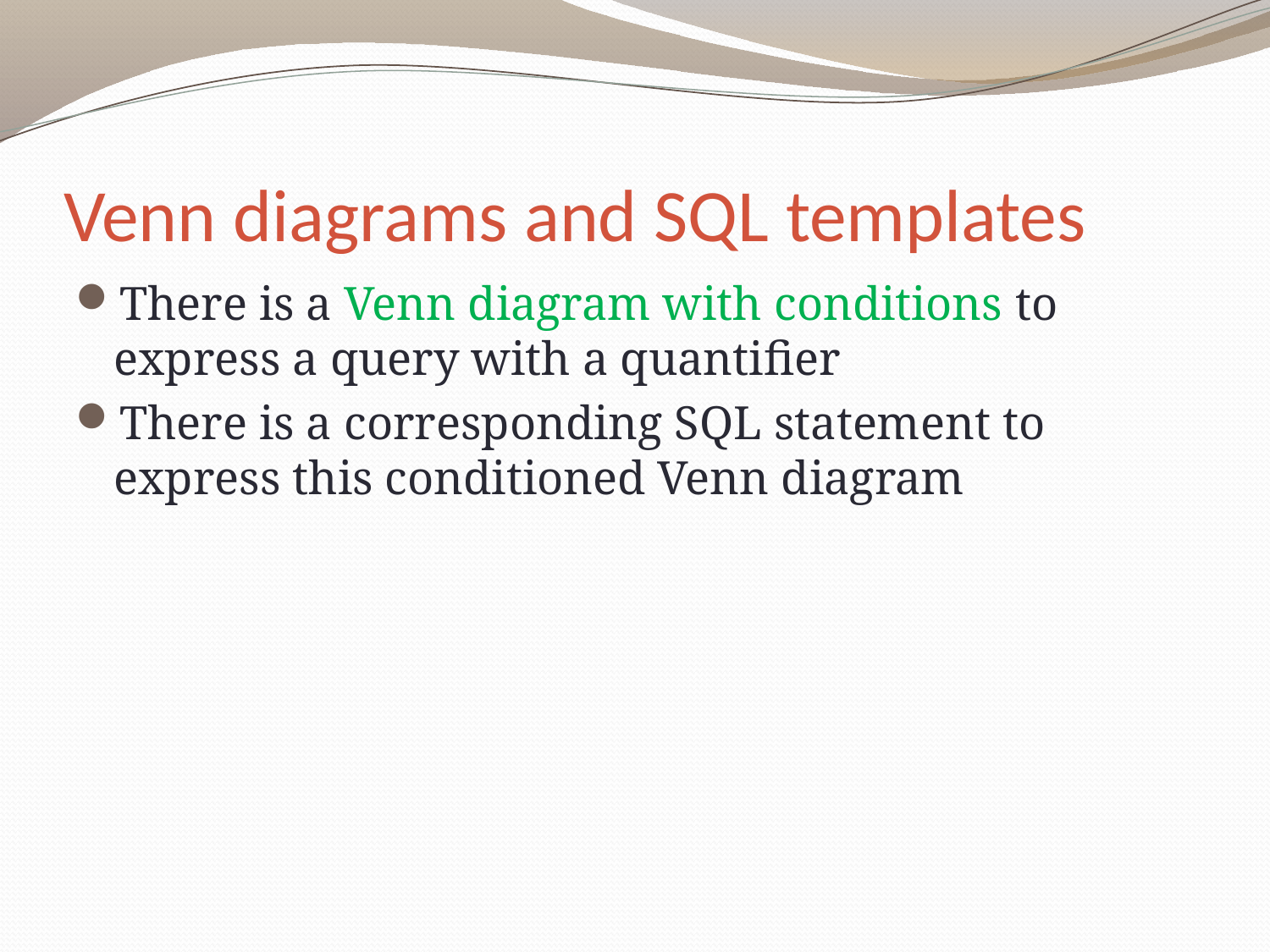

# Venn diagrams and SQL templates
There is a Venn diagram with conditions to express a query with a quantifier
There is a corresponding SQL statement to express this conditioned Venn diagram